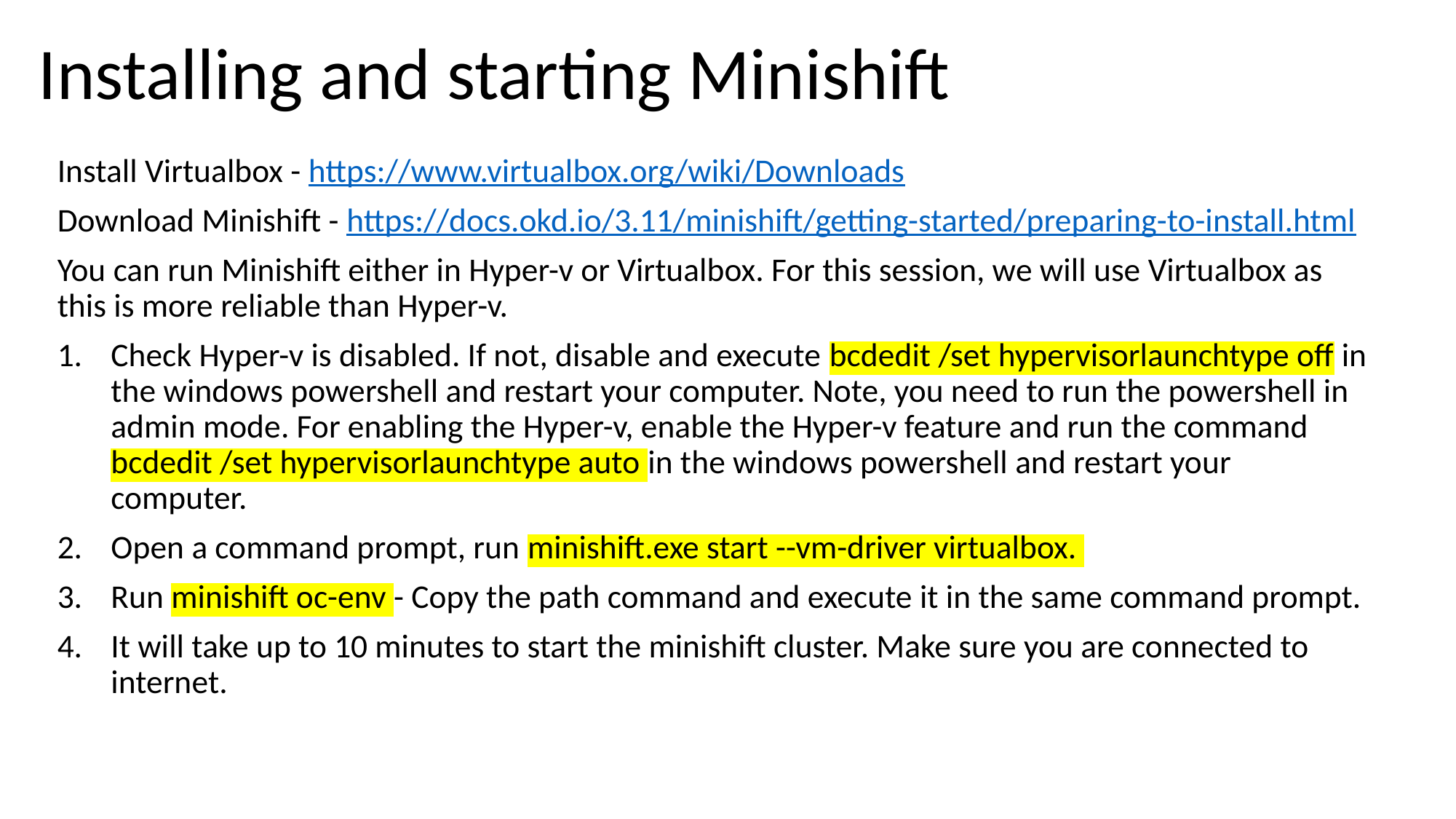

# Installing and starting Minishift
Install Virtualbox - https://www.virtualbox.org/wiki/Downloads
Download Minishift - https://docs.okd.io/3.11/minishift/getting-started/preparing-to-install.html
You can run Minishift either in Hyper-v or Virtualbox. For this session, we will use Virtualbox as this is more reliable than Hyper-v.
Check Hyper-v is disabled. If not, disable and execute bcdedit /set hypervisorlaunchtype off in the windows powershell and restart your computer. Note, you need to run the powershell in admin mode. For enabling the Hyper-v, enable the Hyper-v feature and run the command bcdedit /set hypervisorlaunchtype auto in the windows powershell and restart your computer.
Open a command prompt, run minishift.exe start --vm-driver virtualbox.
Run minishift oc-env - Copy the path command and execute it in the same command prompt.
It will take up to 10 minutes to start the minishift cluster. Make sure you are connected to internet.